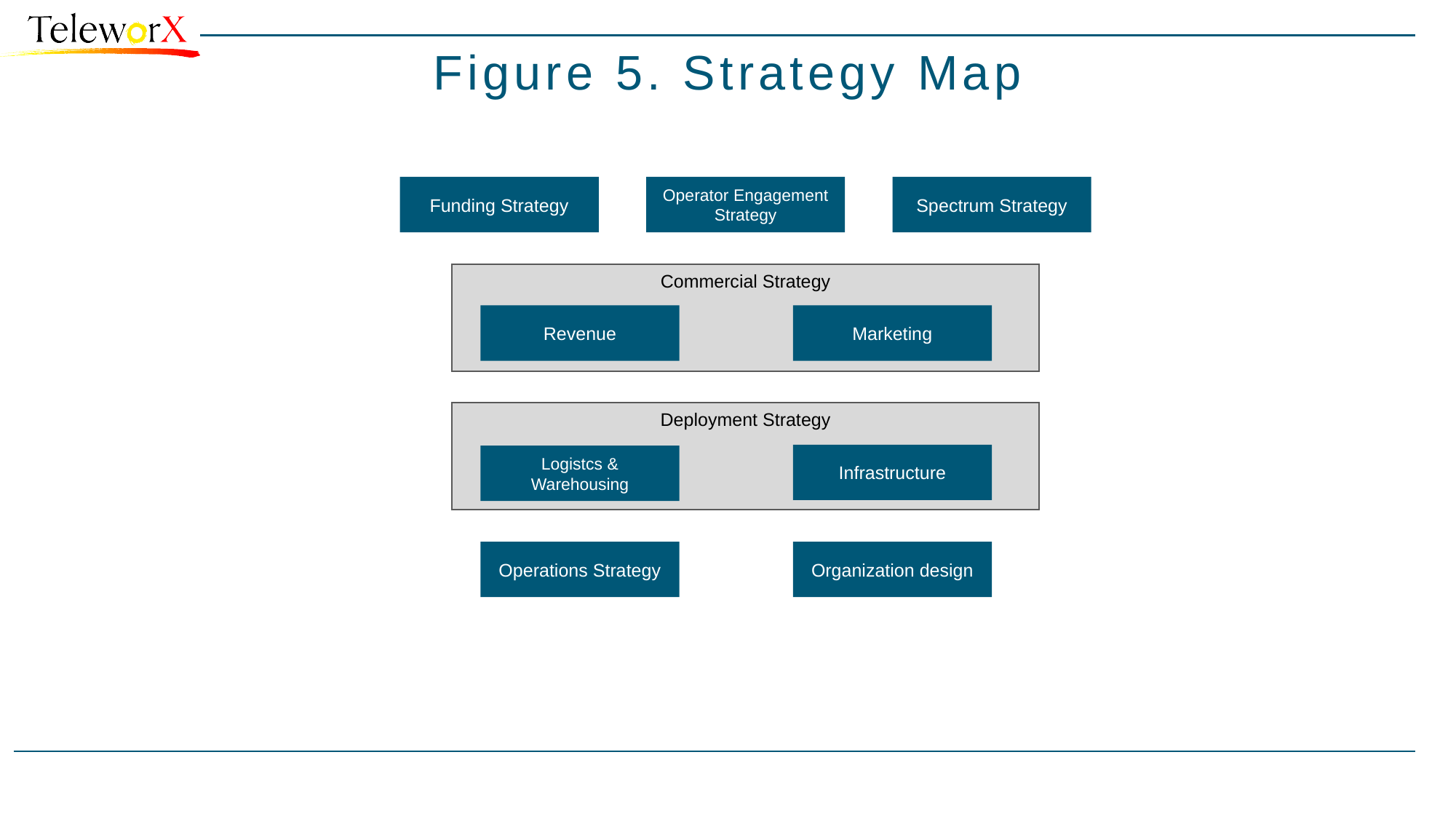

# Figure 5. Strategy Map
Funding Strategy
Operator Engagement Strategy
Spectrum Strategy
Commercial Strategy
Revenue
Marketing
Deployment Strategy
Infrastructure
Logistcs & Warehousing
Operations Strategy
Organization design